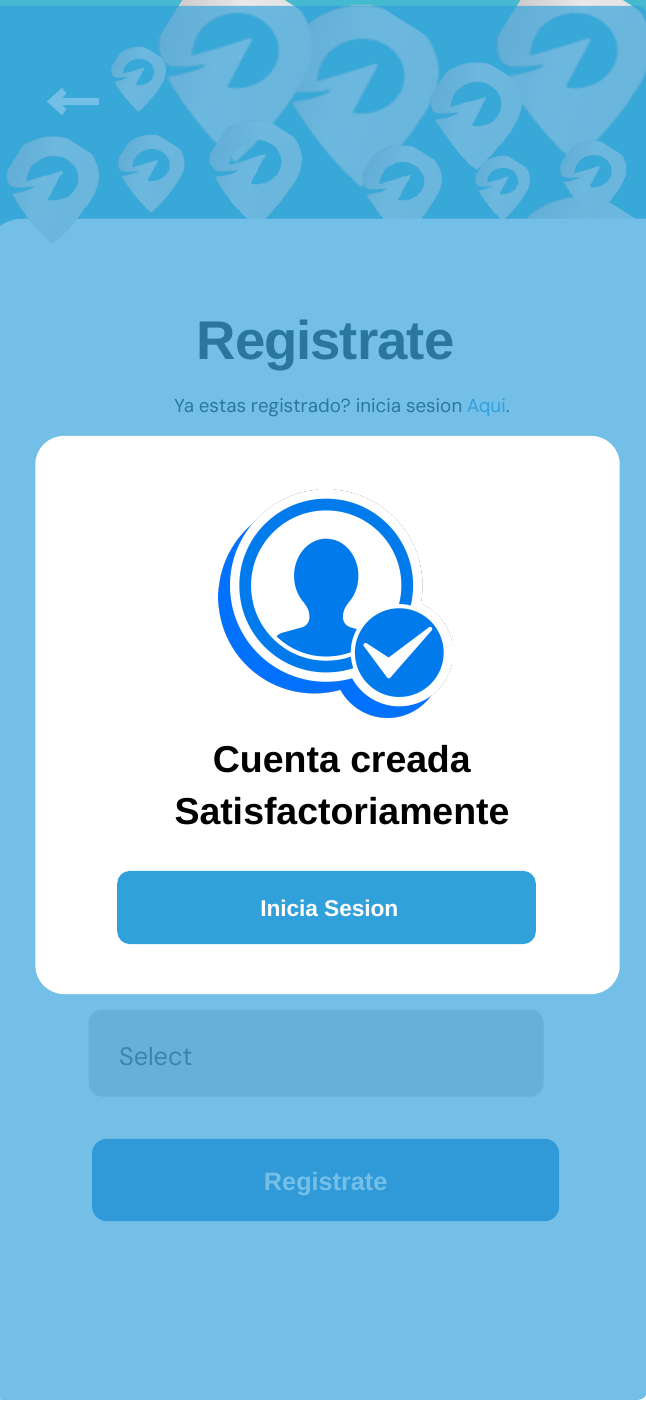

Registrate
Ya estas registrado? inicia sesion Aqui.

NAME

Will Smith
EMAIL

Cuenta creada Satisfactoriamente
william@gmail.com
PASSWORD

******
Inicia Sesion
DATE OF BIRTH

Select

Registrate